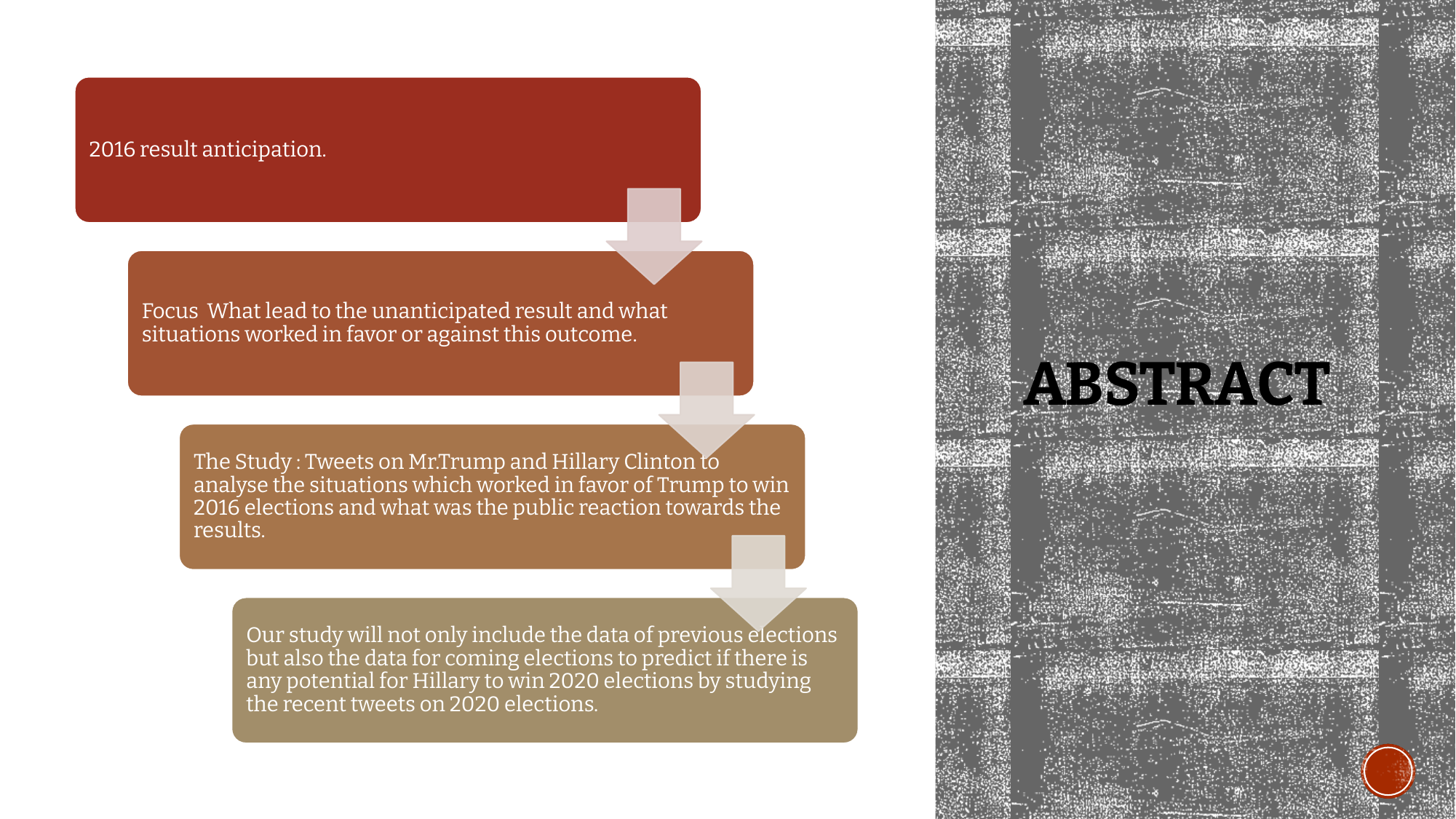

2016 result anticipation.
Focus  What lead to the unanticipated result and what situations worked in favor or against this outcome.
The Study : Tweets on Mr.Trump and Hillary Clinton to analyse the situations which worked in favor of Trump to win 2016 elections and what was the public reaction towards the results.
Our study will not only include the data of previous elections but also the data for coming elections to predict if there is any potential for Hillary to win 2020 elections by studying the recent tweets on 2020 elections.

# ABSTRACT